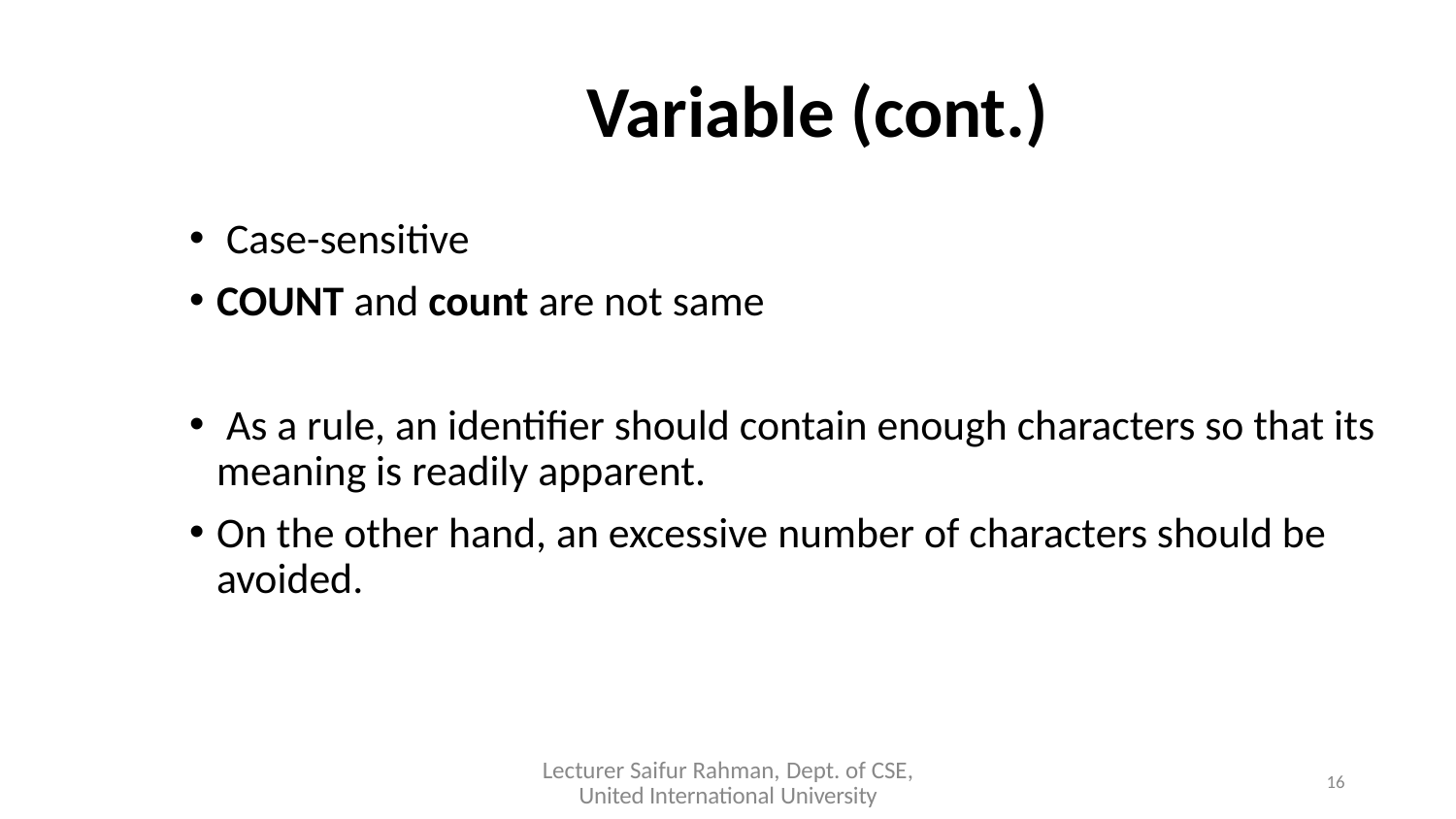

# Variable (cont.)
 Case-sensitive
COUNT and count are not same

 As a rule, an identifier should contain enough characters so that its meaning is readily apparent.
On the other hand, an excessive number of characters should be avoided.

Lecturer Saifur Rahman, Dept. of CSE, United International University
16